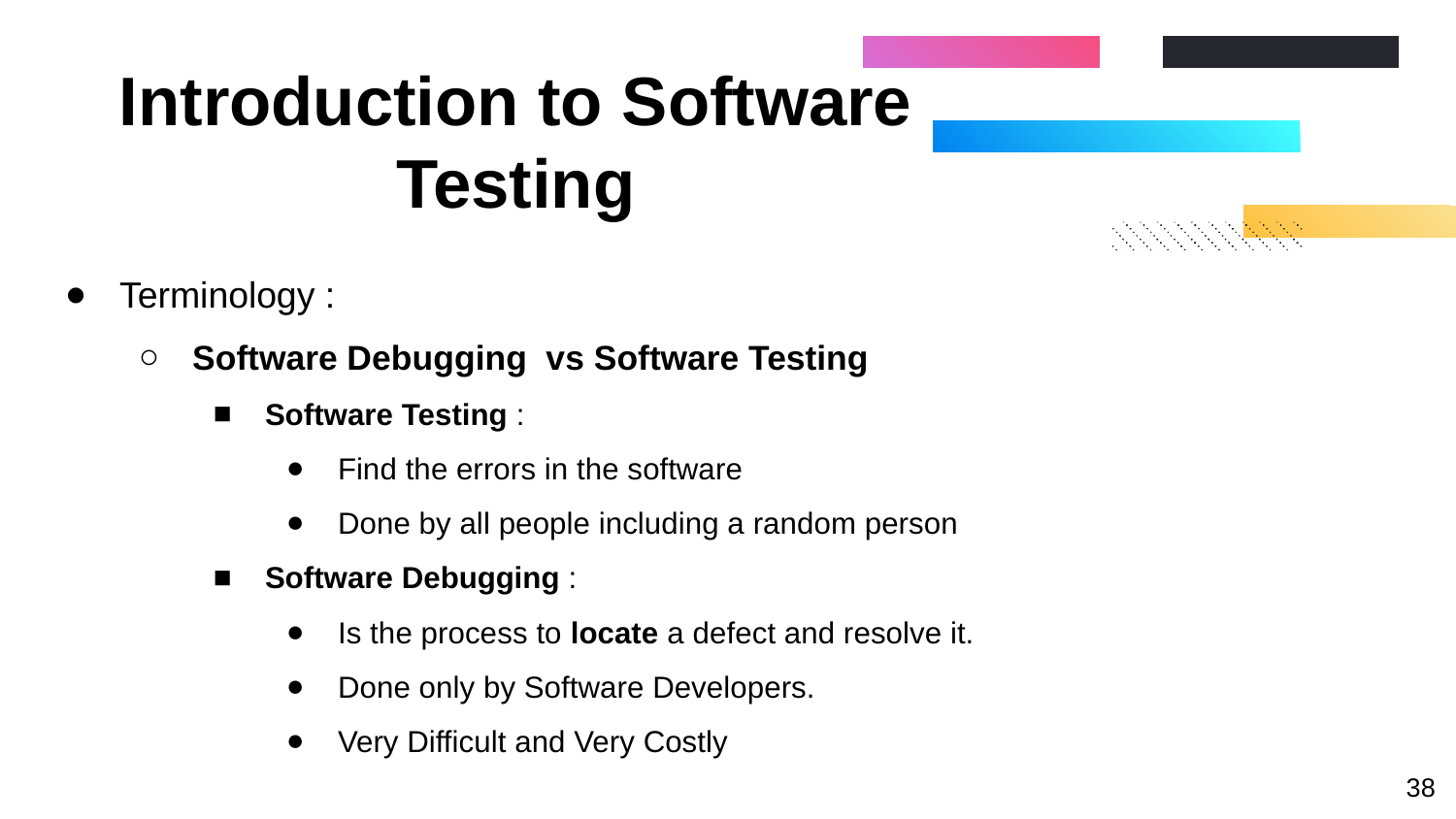

# Introduction to Software Testing
Terminology :
Software Debugging  vs Software Testing
Software Testing :
Find the errors in the software
Done by all people including a random person
Software Debugging :
Is the process to locate a defect and resolve it.
Done only by Software Developers.
Very Difficult and Very Costly

38